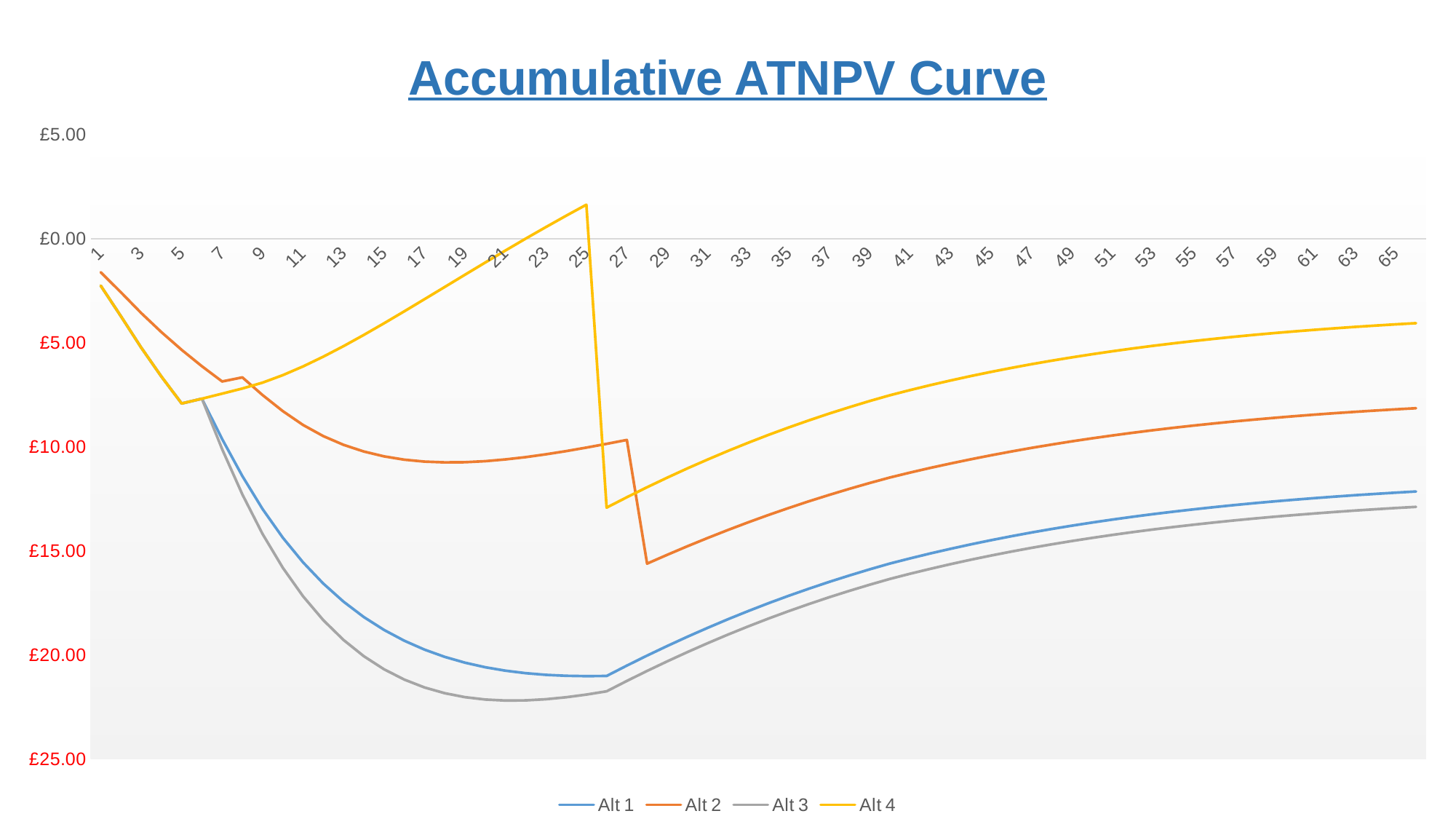

Accumulative ATNPV Curve

### Chart

| Category | Alt 1 | Alt 2 | Alt 3 | Alt 4 |
|---|---|---|---|---|